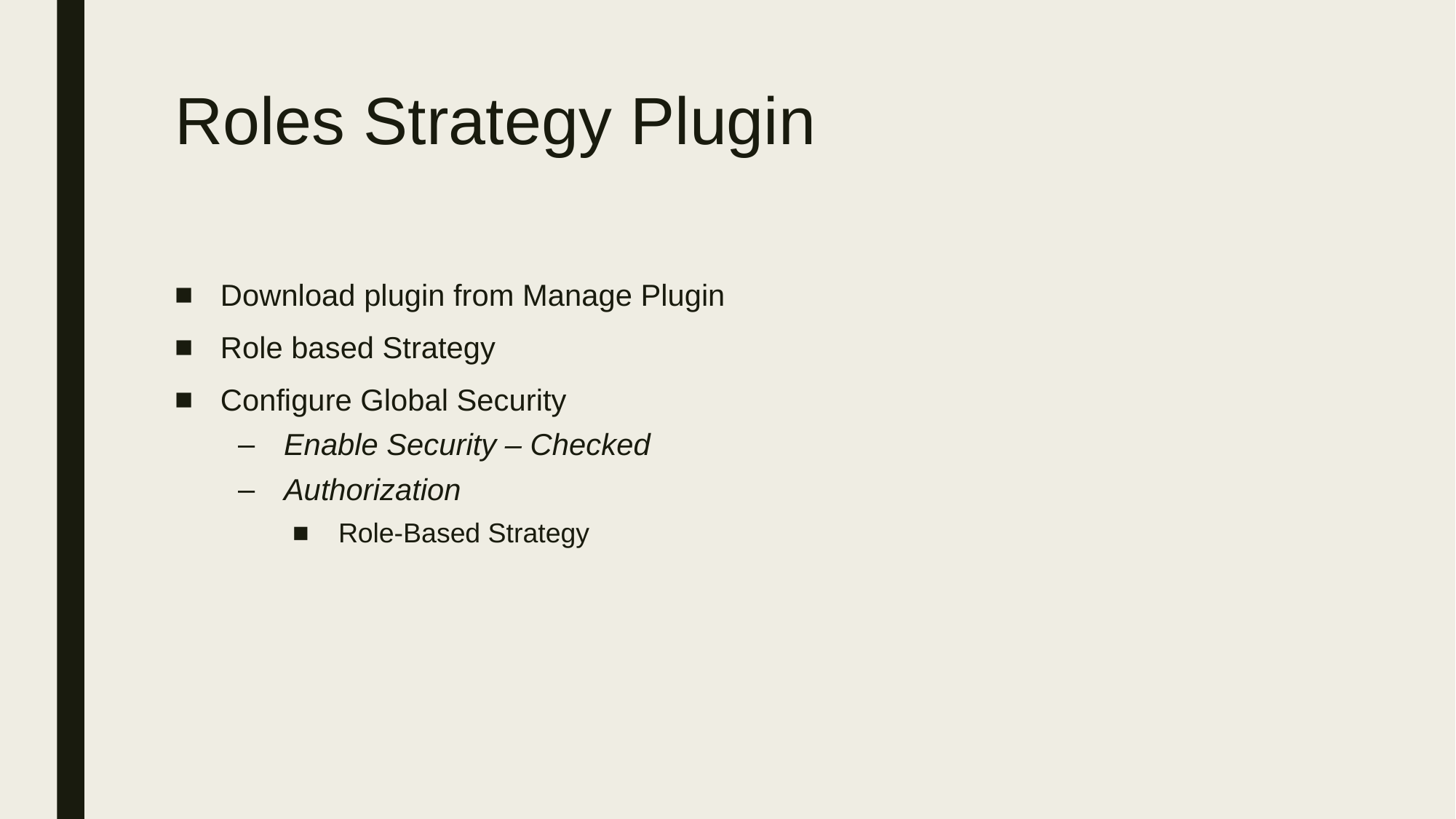

# Roles Strategy Plugin
Download plugin from Manage Plugin
Role based Strategy
Configure Global Security
Enable Security – Checked
Authorization
Role-Based Strategy